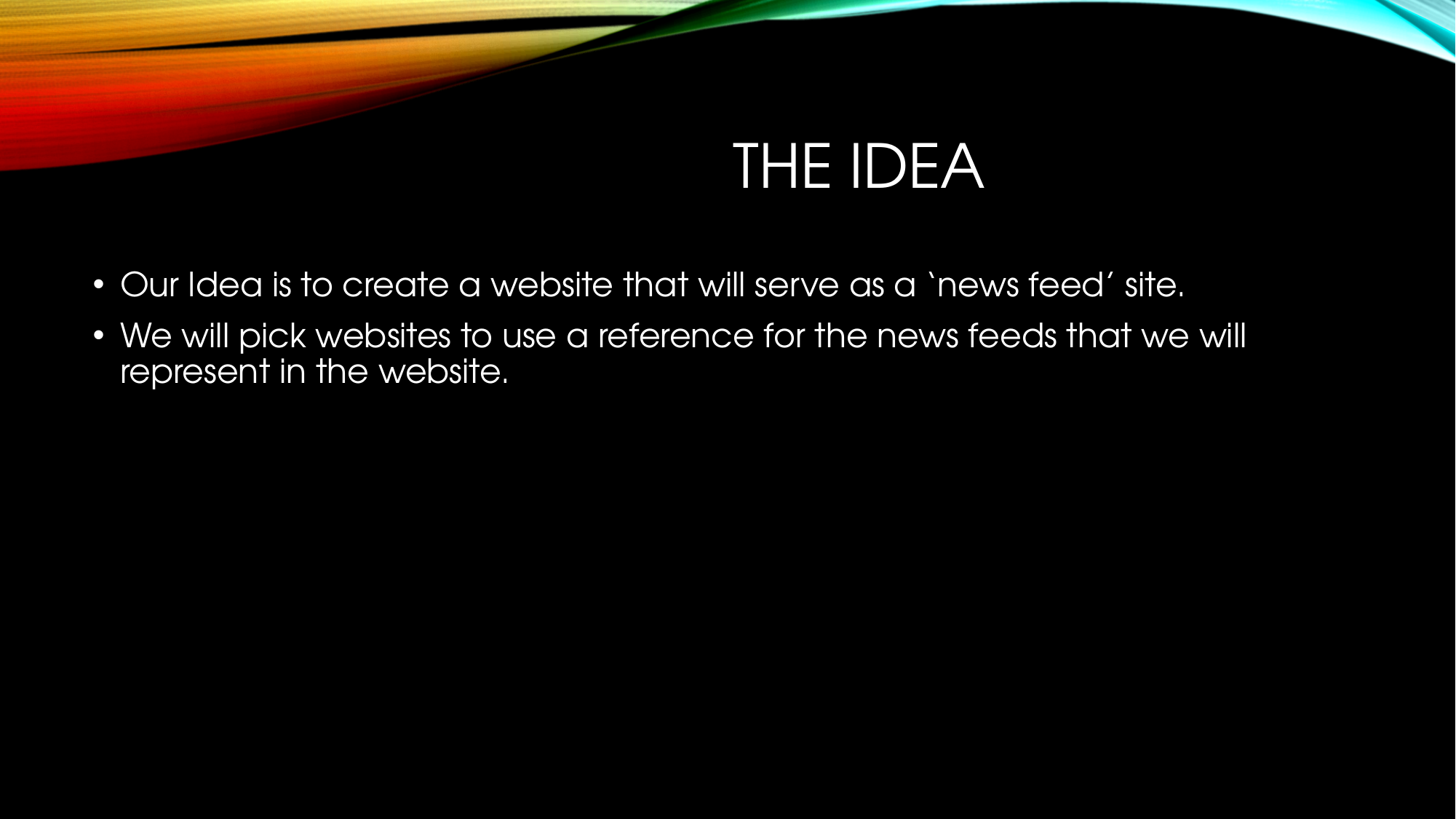

# The idea
Our Idea is to create a website that will serve as a ‘news feed’ site.
We will pick websites to use a reference for the news feeds that we will represent in the website.